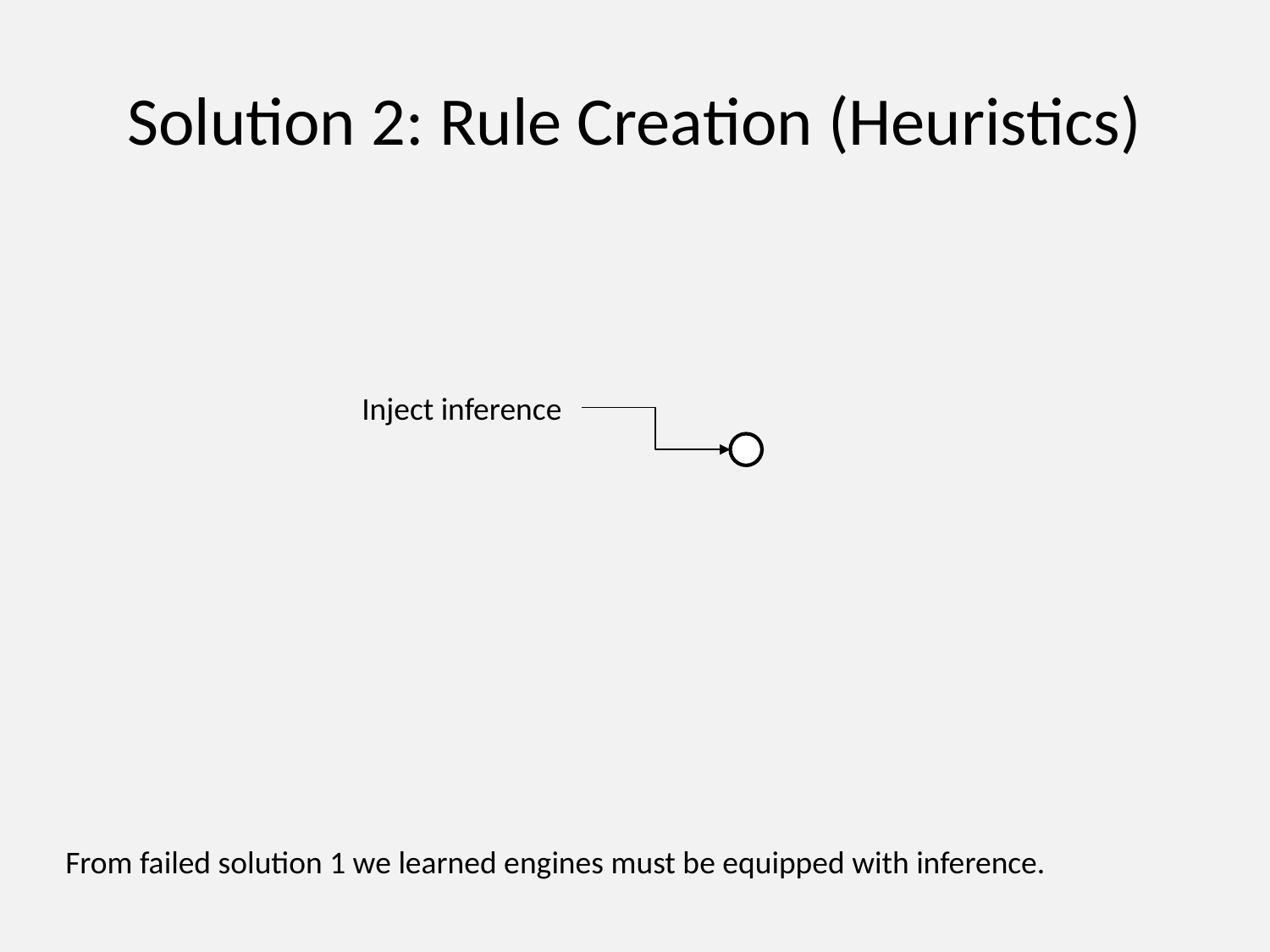

# Solution 2: Rule Creation (Heuristics)
Inject inference

From failed solution 1 we learned engines must be equipped with inference.